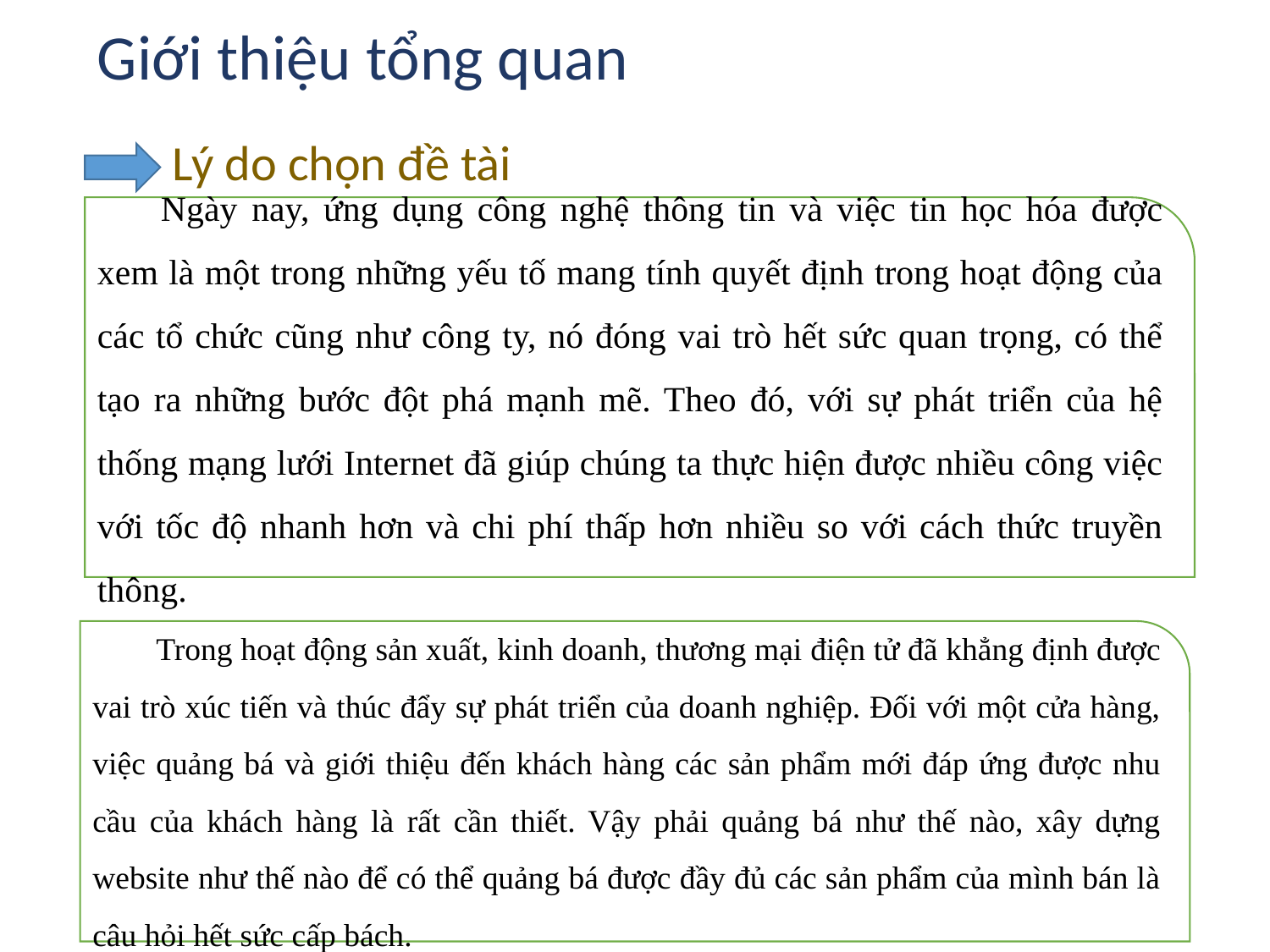

Giới thiệu tổng quan
Lý do chọn đề tài

Ngày nay, ứng dụng công nghệ thông tin và việc tin học hóa được xem là một trong những yếu tố mang tính quyết định trong hoạt động của các tổ chức cũng như công ty, nó đóng vai trò hết sức quan trọng, có thể tạo ra những bước đột phá mạnh mẽ. Theo đó, với sự phát triển của hệ thống mạng lưới Internet đã giúp chúng ta thực hiện được nhiều công việc với tốc độ nhanh hơn và chi phí thấp hơn nhiều so với cách thức truyền thông.
Trong hoạt động sản xuất, kinh doanh, thương mại điện tử đã khẳng định được vai trò xúc tiến và thúc đẩy sự phát triển của doanh nghiệp. Đối với một cửa hàng, việc quảng bá và giới thiệu đến khách hàng các sản phẩm mới đáp ứng được nhu cầu của khách hàng là rất cần thiết. Vậy phải quảng bá như thế nào, xây dựng website như thế nào để có thể quảng bá được đầy đủ các sản phẩm của mình bán là câu hỏi hết sức cấp bách.